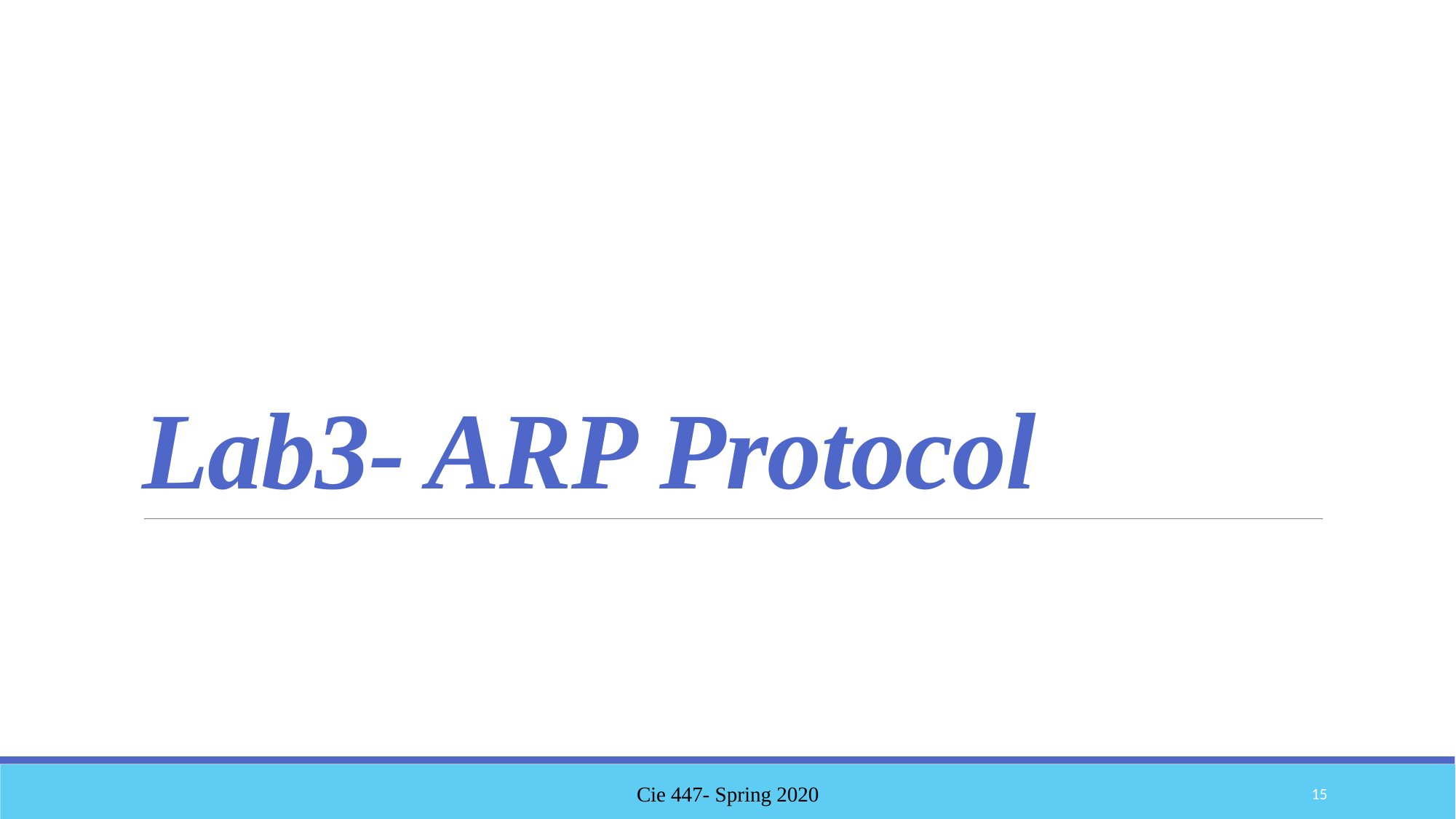

# Lab3- ARP Protocol
Cie 447- Spring 2020
15